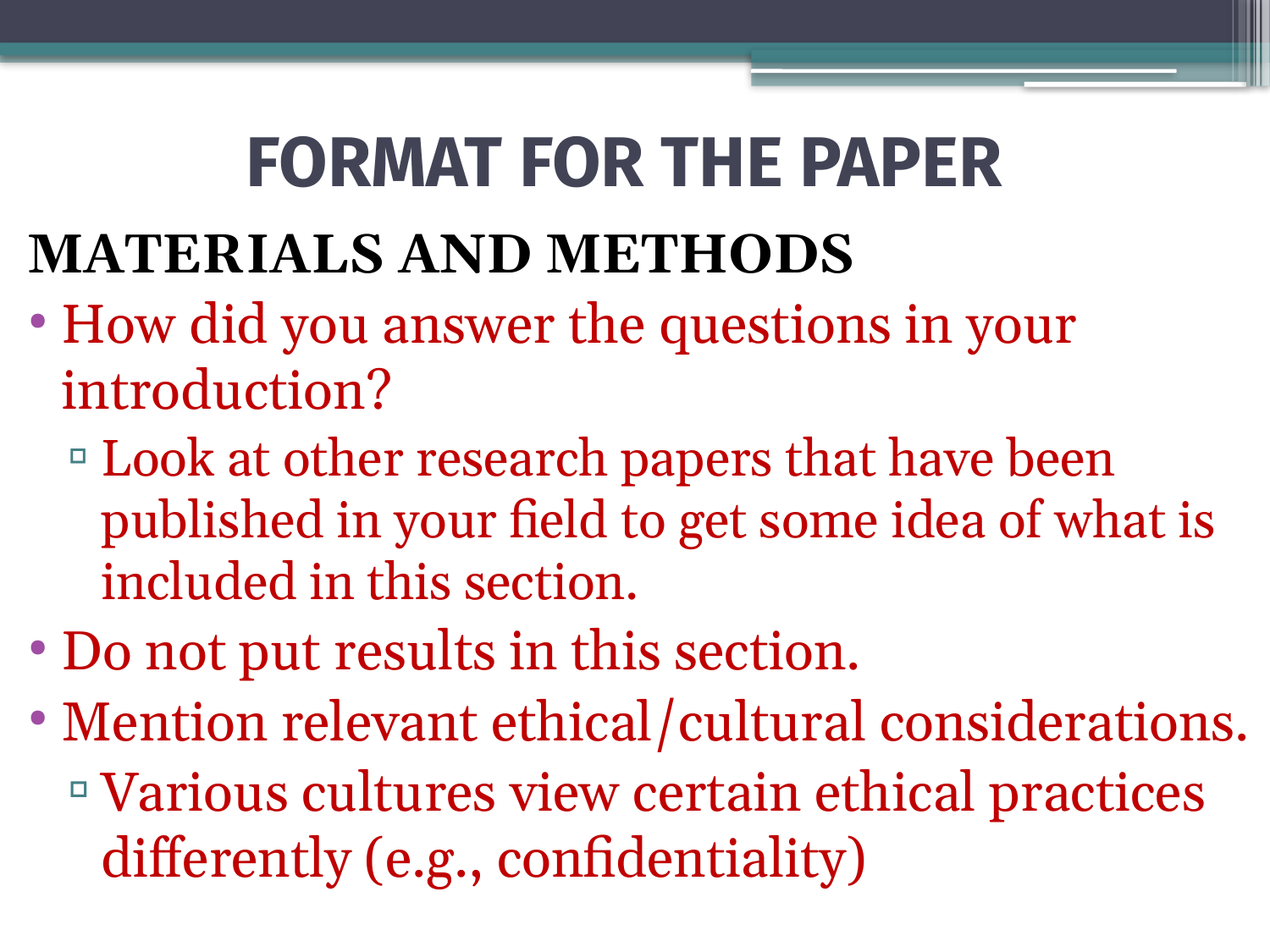

# FORMAT FOR THE PAPER
MATERIALS AND METHODS
How did you answer the questions in your introduction?
Look at other research papers that have been published in your field to get some idea of what is included in this section.
Do not put results in this section.
Mention relevant ethical/cultural considerations.
Various cultures view certain ethical practices differently (e.g., confidentiality)